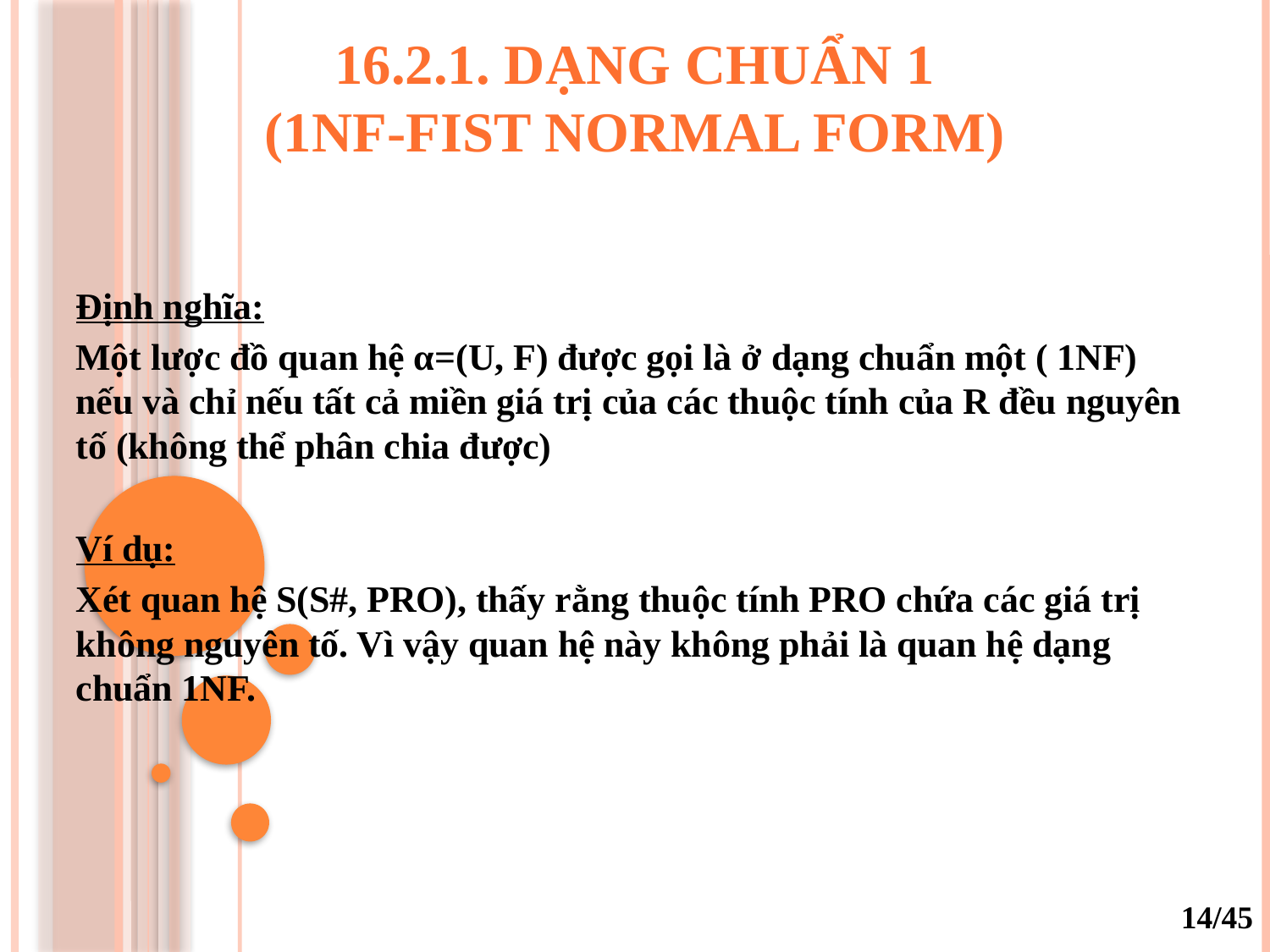

# 16.2.1. dạng chUẩn 1 (1NF-fist normal form)

Định nghĩa:
Một lược đồ quan hệ α=(U, F) được gọi là ở dạng chuẩn một ( 1NF) nếu và chỉ nếu tất cả miền giá trị của các thuộc tính của R đều nguyên tố (không thể phân chia được)

Ví dụ:
Xét quan hệ S(S#, PRO), thấy rằng thuộc tính PRO chứa các giá trị không nguyên tố. Vì vậy quan hệ này không phải là quan hệ dạng chuẩn 1NF.

14/45